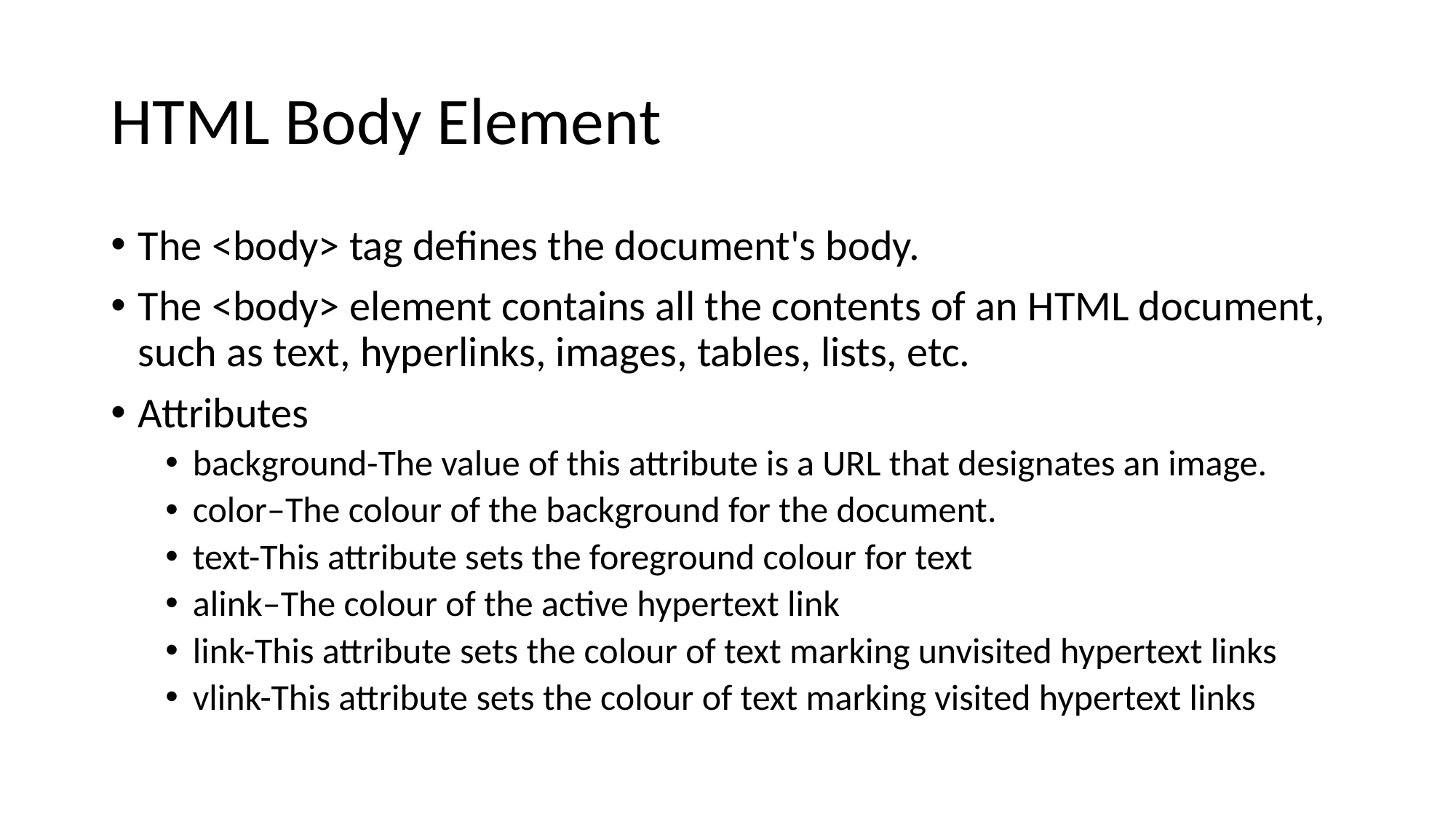

# HTML Body Element
The <body> tag defines the document's body.
The <body> element contains all the contents of an HTML document, such as text, hyperlinks, images, tables, lists, etc.
Attributes
background-The value of this attribute is a URL that designates an image.
color–The colour of the background for the document.
text-This attribute sets the foreground colour for text
alink–The colour of the active hypertext link
link-This attribute sets the colour of text marking unvisited hypertext links
vlink-This attribute sets the colour of text marking visited hypertext links